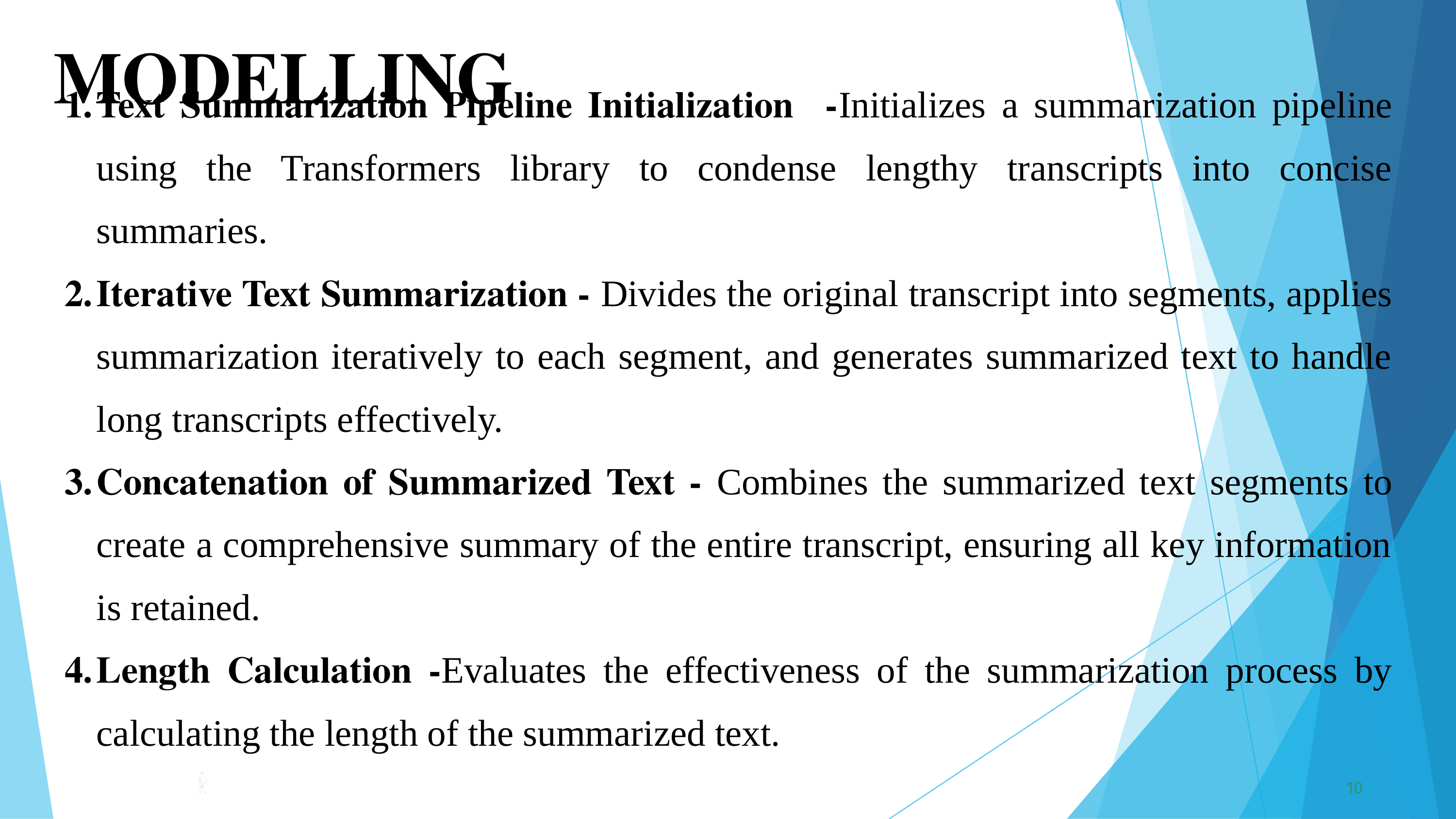

MODELLING

Text Summarization Pipeline Initialization  -Initializes a summarization pipeline using the Transformers library to condense lengthy transcripts into concise summaries.
Iterative Text Summarization - Divides the original transcript into segments, applies summarization iteratively to each segment, and generates summarized text to handle long transcripts effectively.
Concatenation of Summarized Text - Combines the summarized text segments to create a comprehensive summary of the entire transcript, ensuring all key information is retained.
Length Calculation -Evaluates the effectiveness of the summarization process by calculating the length of the summarized text.

10